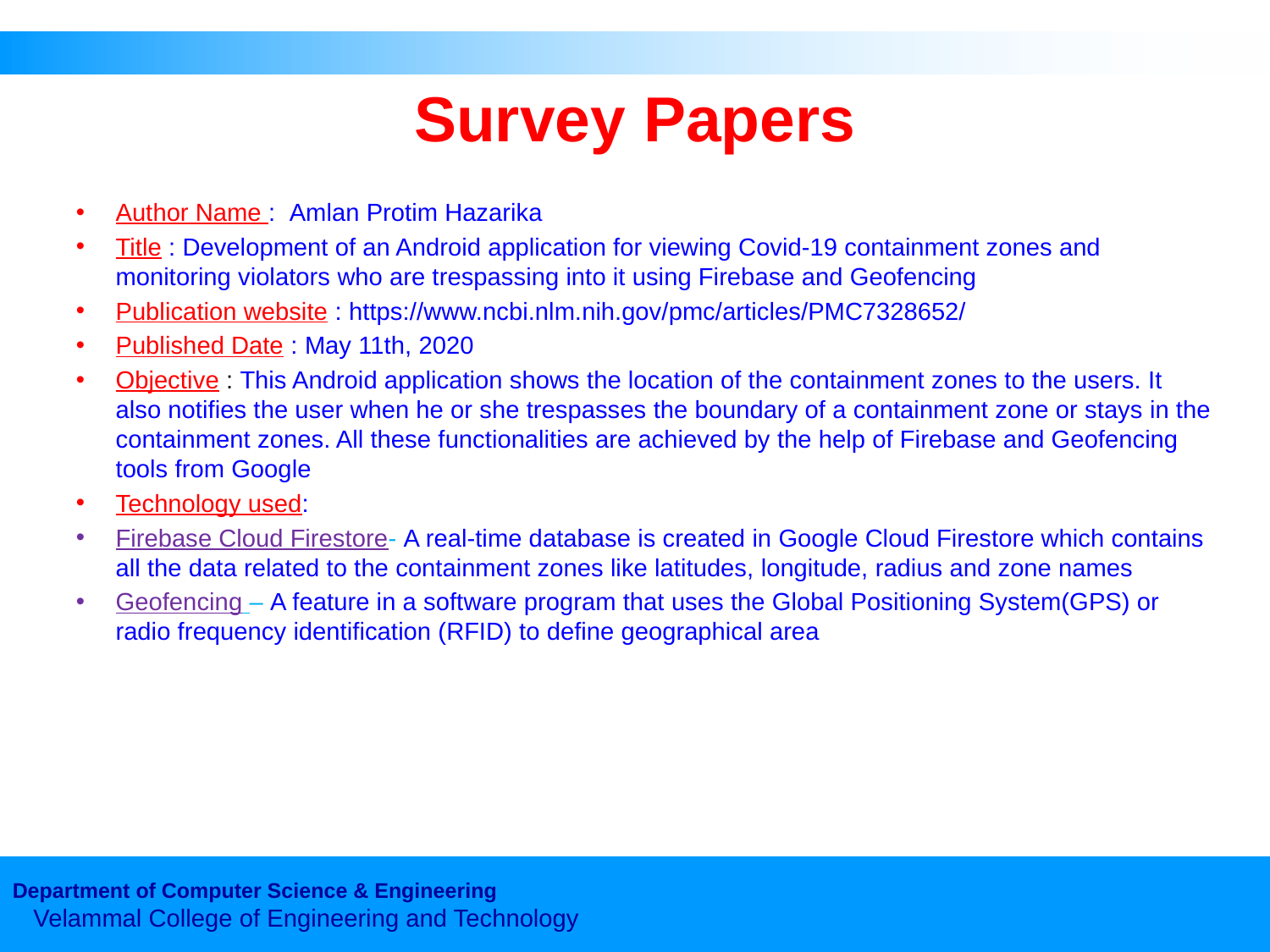

# Survey Papers
Author Name :  Amlan Protim Hazarika
Title : Development of an Android application for viewing Covid-19 containment zones and monitoring violators who are trespassing into it using Firebase and Geofencing
Publication website : https://www.ncbi.nlm.nih.gov/pmc/articles/PMC7328652/
Published Date : May 11th, 2020
Objective : This Android application shows the location of the containment zones to the users. It also notifies the user when he or she trespasses the boundary of a containment zone or stays in the containment zones. All these functionalities are achieved by the help of Firebase and Geofencing tools from Google
Technology used:
Firebase Cloud Firestore- A real-time database is created in Google Cloud Firestore which contains all the data related to the containment zones like latitudes, longitude, radius and zone names
Geofencing – A feature in a software program that uses the Global Positioning System(GPS) or radio frequency identification (RFID) to define geographical area
Department of Computer Science & Engineering
   Velammal College of Engineering and Technology